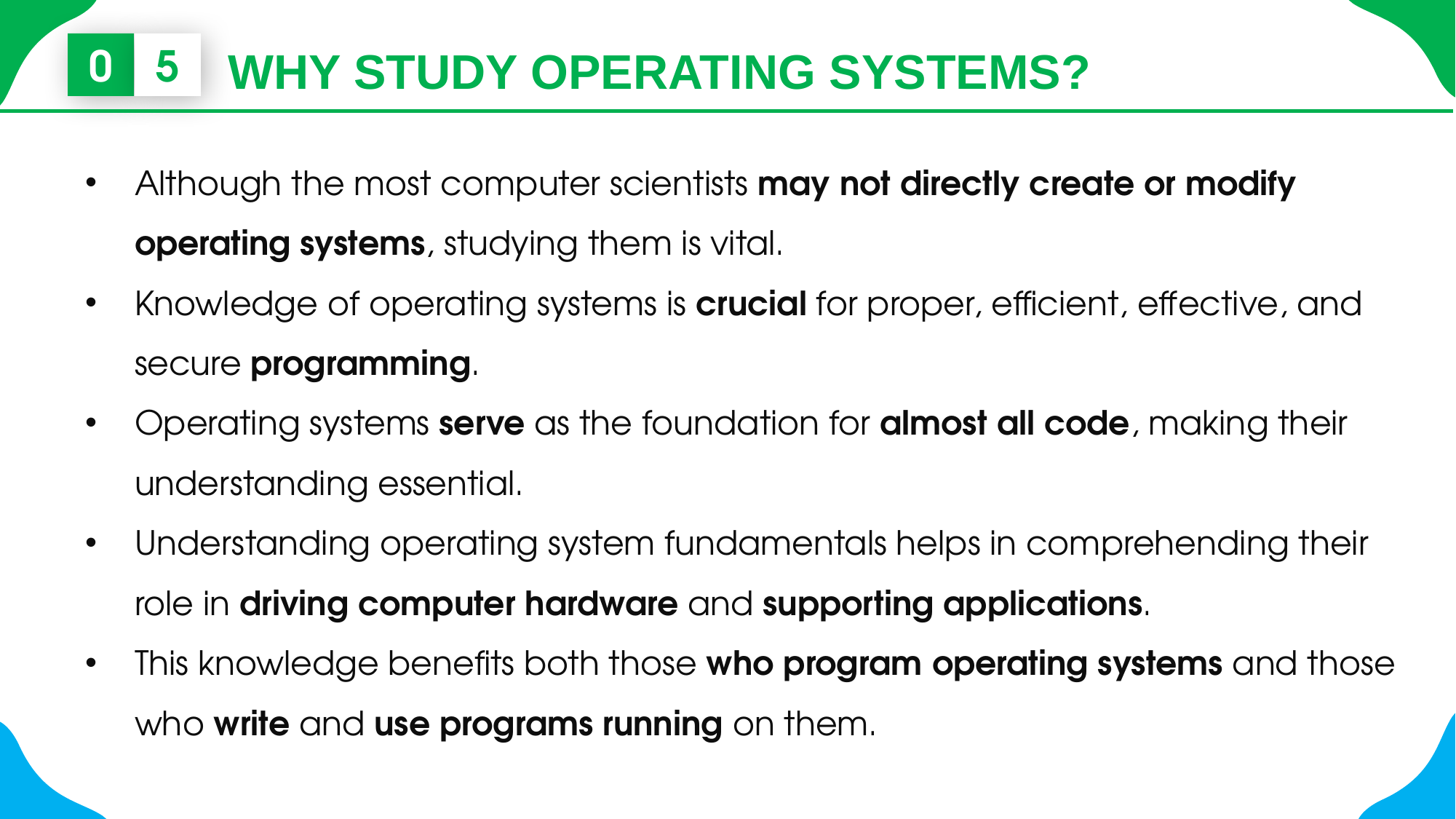

0
5
WHY STUDY OPERATING SYSTEMS?
Although the most computer scientists may not directly create or modify operating systems, studying them is vital.
Knowledge of operating systems is crucial for proper, efficient, effective, and secure programming.
Operating systems serve as the foundation for almost all code, making their understanding essential.
Understanding operating system fundamentals helps in comprehending their role in driving computer hardware and supporting applications.
This knowledge benefits both those who program operating systems and those who write and use programs running on them.